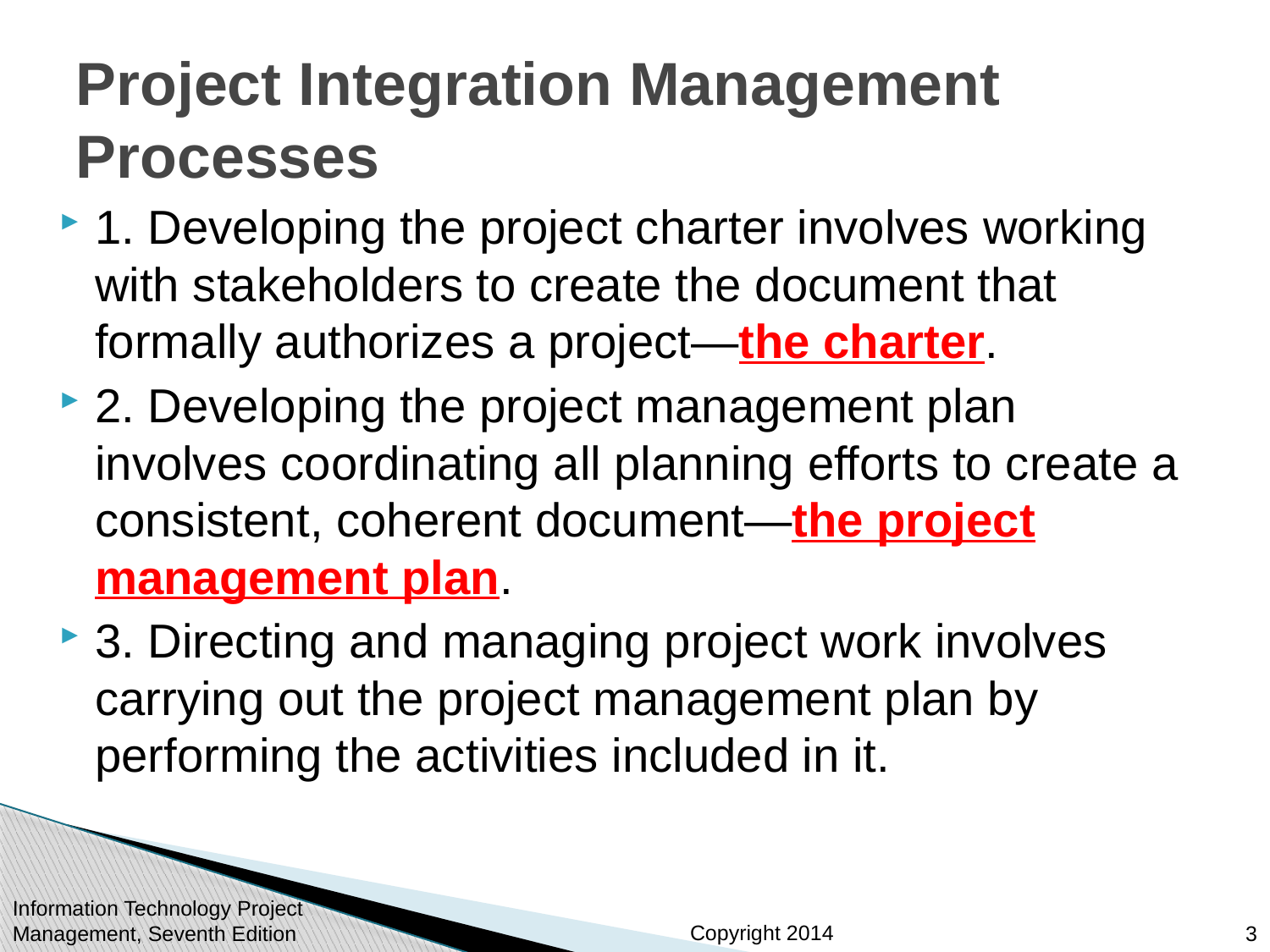

# Project Integration Management Processes
1. Developing the project charter involves working with stakeholders to create the document that formally authorizes a project—the charter.
2. Developing the project management plan involves coordinating all planning efforts to create a consistent, coherent document—the project management plan.
3. Directing and managing project work involves carrying out the project management plan by performing the activities included in it.
Information Technology Project Management, Seventh Edition
3